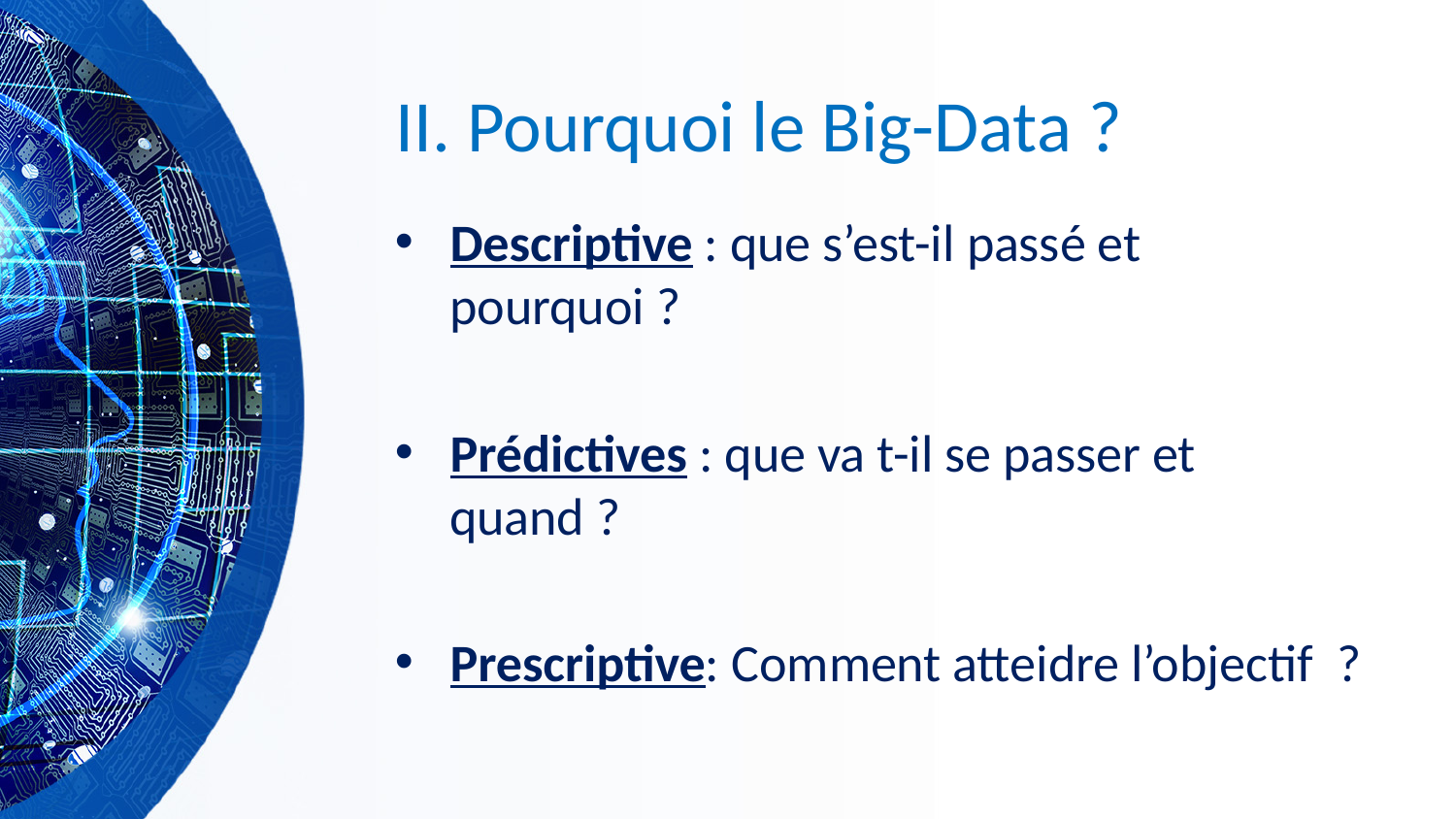

# II. Pourquoi le Big-Data ?
Descriptive : que s’est-il passé et pourquoi ?

Prédictives : que va t-il se passer et quand ?

Prescriptive: Comment atteidre l’objectif  ?